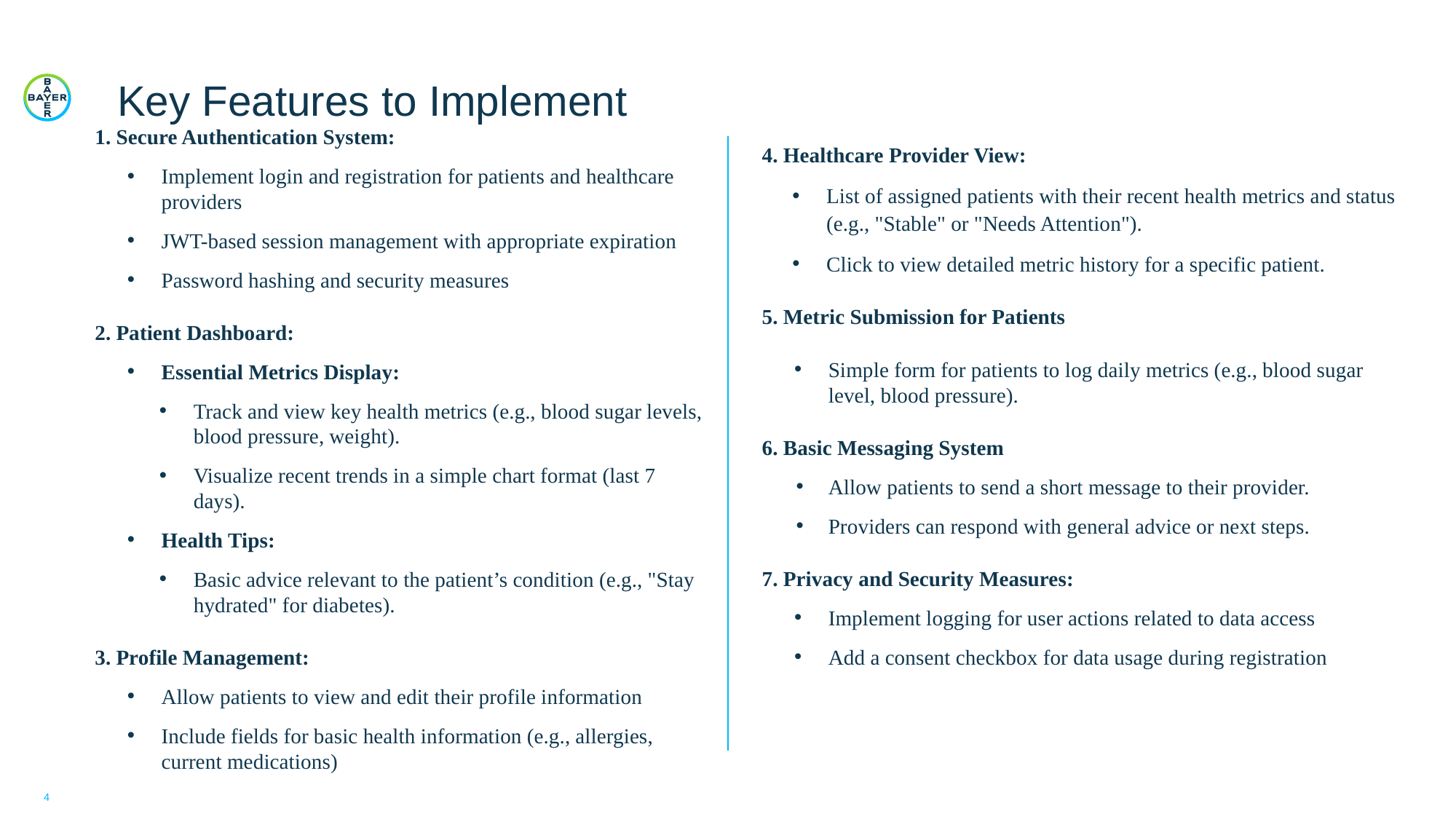

# Key Features to Implement
1. Secure Authentication System:
Implement login and registration for patients and healthcare providers
JWT-based session management with appropriate expiration
Password hashing and security measures
2. Patient Dashboard:
Essential Metrics Display:
Track and view key health metrics (e.g., blood sugar levels, blood pressure, weight).
Visualize recent trends in a simple chart format (last 7 days).
Health Tips:
Basic advice relevant to the patient’s condition (e.g., "Stay hydrated" for diabetes).
3. Profile Management:
Allow patients to view and edit their profile information
Include fields for basic health information (e.g., allergies, current medications)

4. Healthcare Provider View:
List of assigned patients with their recent health metrics and status (e.g., "Stable" or "Needs Attention").
Click to view detailed metric history for a specific patient.
5. Metric Submission for Patients
Simple form for patients to log daily metrics (e.g., blood sugar level, blood pressure).
6. Basic Messaging System
Allow patients to send a short message to their provider.
Providers can respond with general advice or next steps.
7. Privacy and Security Measures:
Implement logging for user actions related to data access
Add a consent checkbox for data usage during registration

4